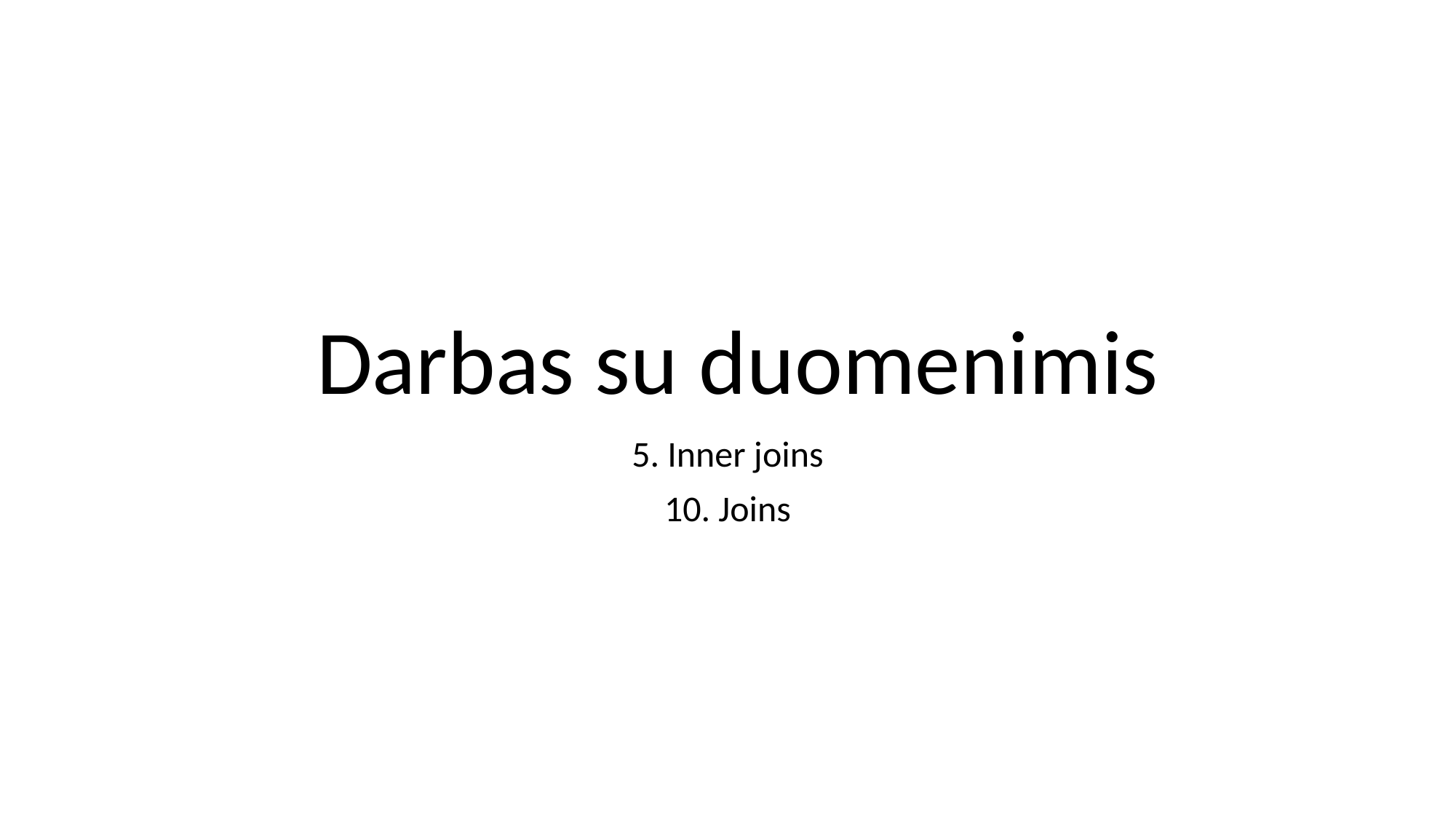

# Darbas su duomenimis
5. Inner joins
10. Joins